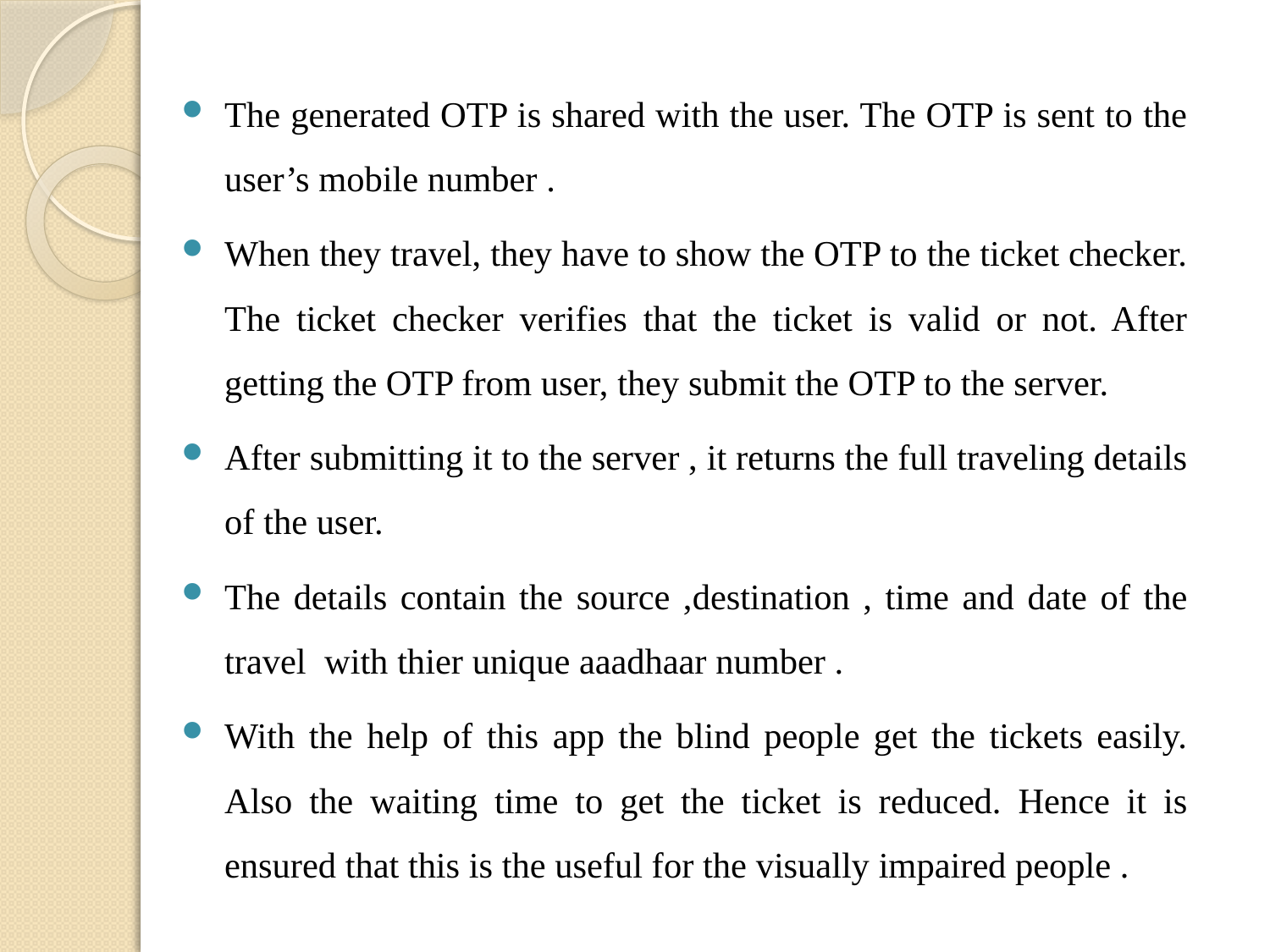

The generated OTP is shared with the user. The OTP is sent to the user’s mobile number .
When they travel, they have to show the OTP to the ticket checker. The ticket checker verifies that the ticket is valid or not. After getting the OTP from user, they submit the OTP to the server.
After submitting it to the server , it returns the full traveling details of the user.
The details contain the source ,destination , time and date of the travel  with thier unique aaadhaar number .
With the help of this app the blind people get the tickets easily. Also the waiting time to get the ticket is reduced. Hence it is ensured that this is the useful for the visually impaired people .